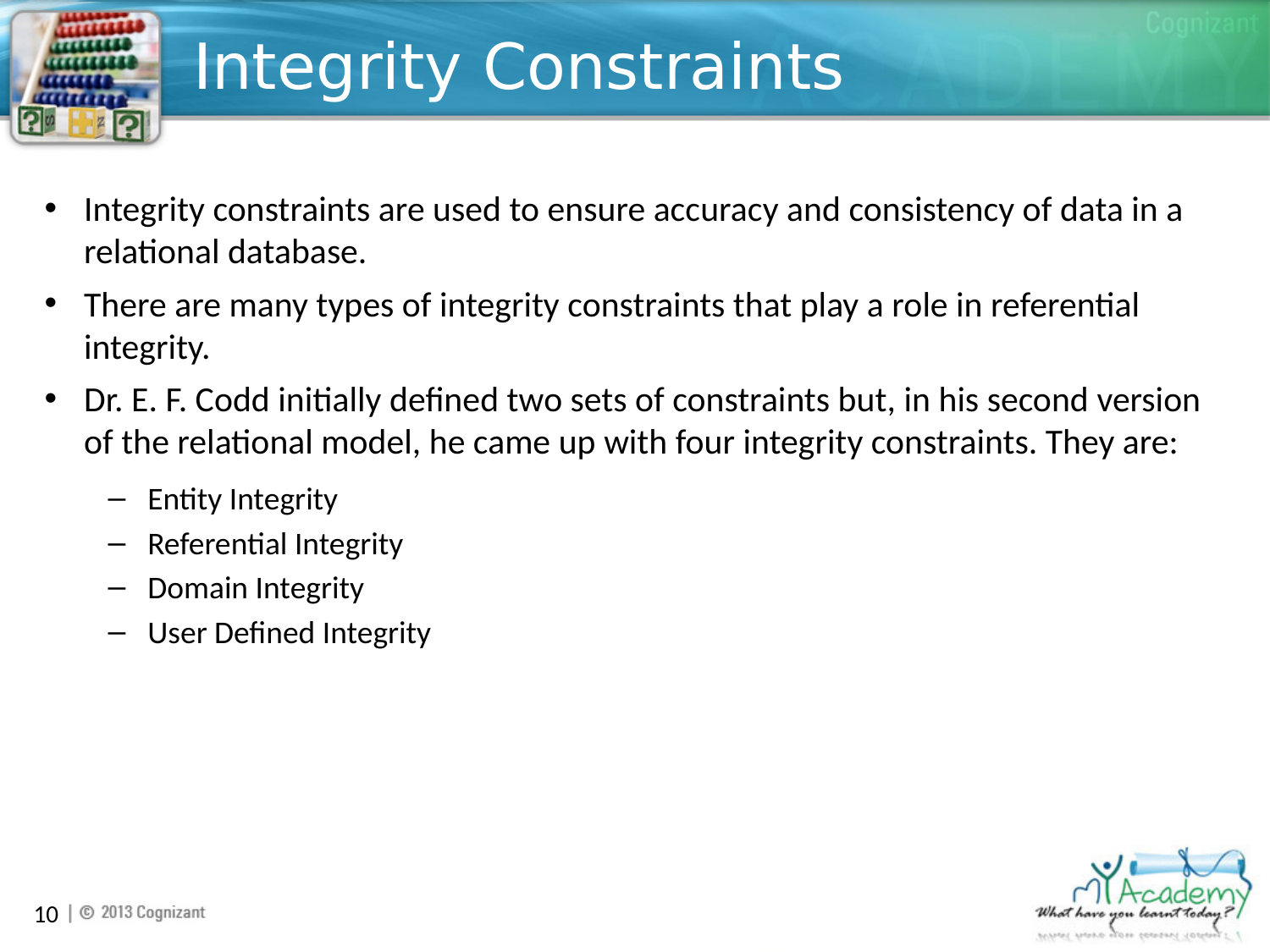

# Integrity Constraints
Integrity constraints are used to ensure accuracy and consistency of data in a relational database.
There are many types of integrity constraints that play a role in referential integrity.
Dr. E. F. Codd initially defined two sets of constraints but, in his second version of the relational model, he came up with four integrity constraints. They are:
Entity Integrity
Referential Integrity
Domain Integrity
User Defined Integrity

10